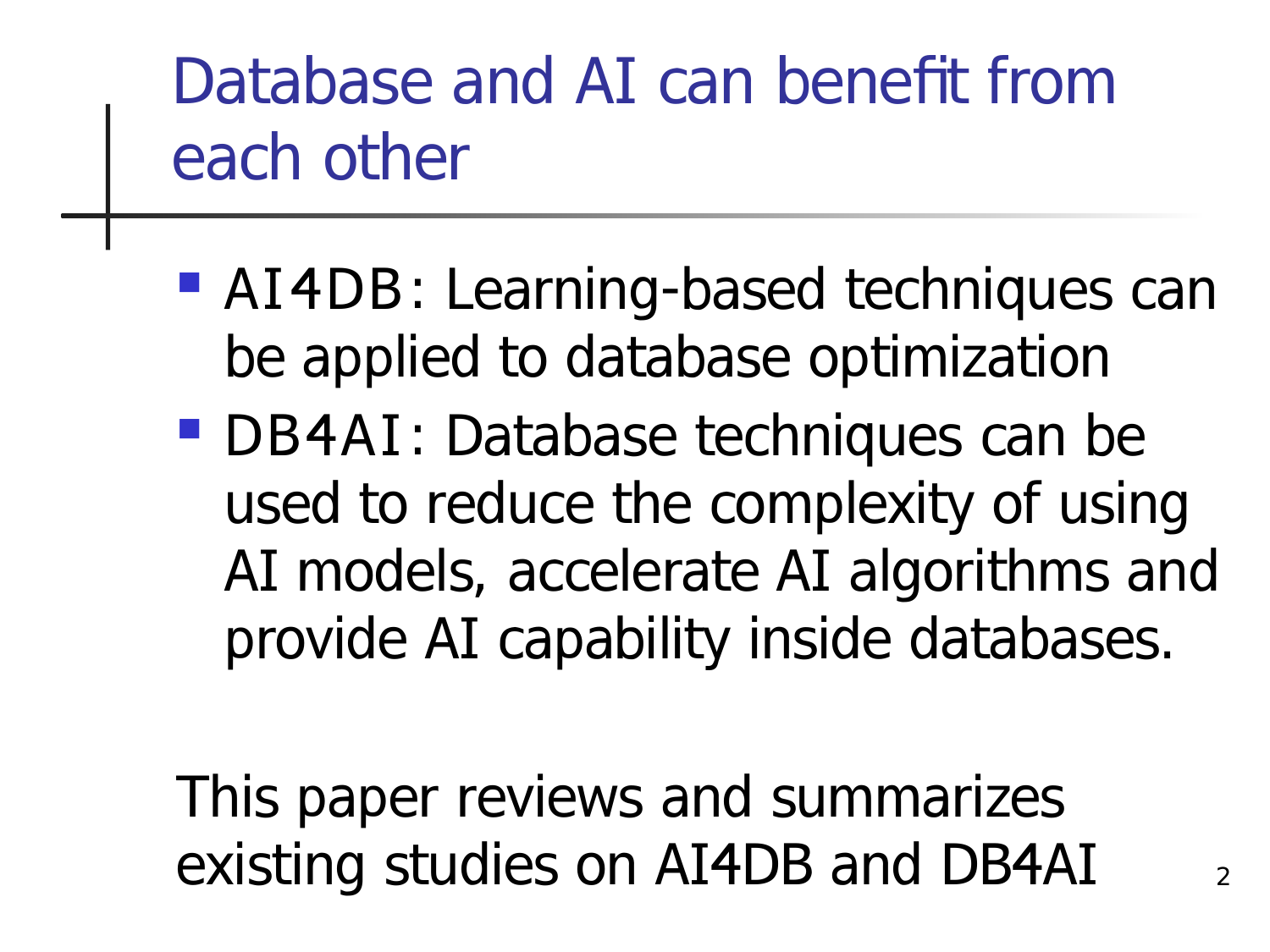

# Database and AI can benefit from each other
AI4DB: Learning-based techniques can be applied to database optimization
DB4AI: Database techniques can be used to reduce the complexity of using AI models, accelerate AI algorithms and provide AI capability inside databases.

This paper reviews and summarizes existing studies on AI4DB and DB4AI
2